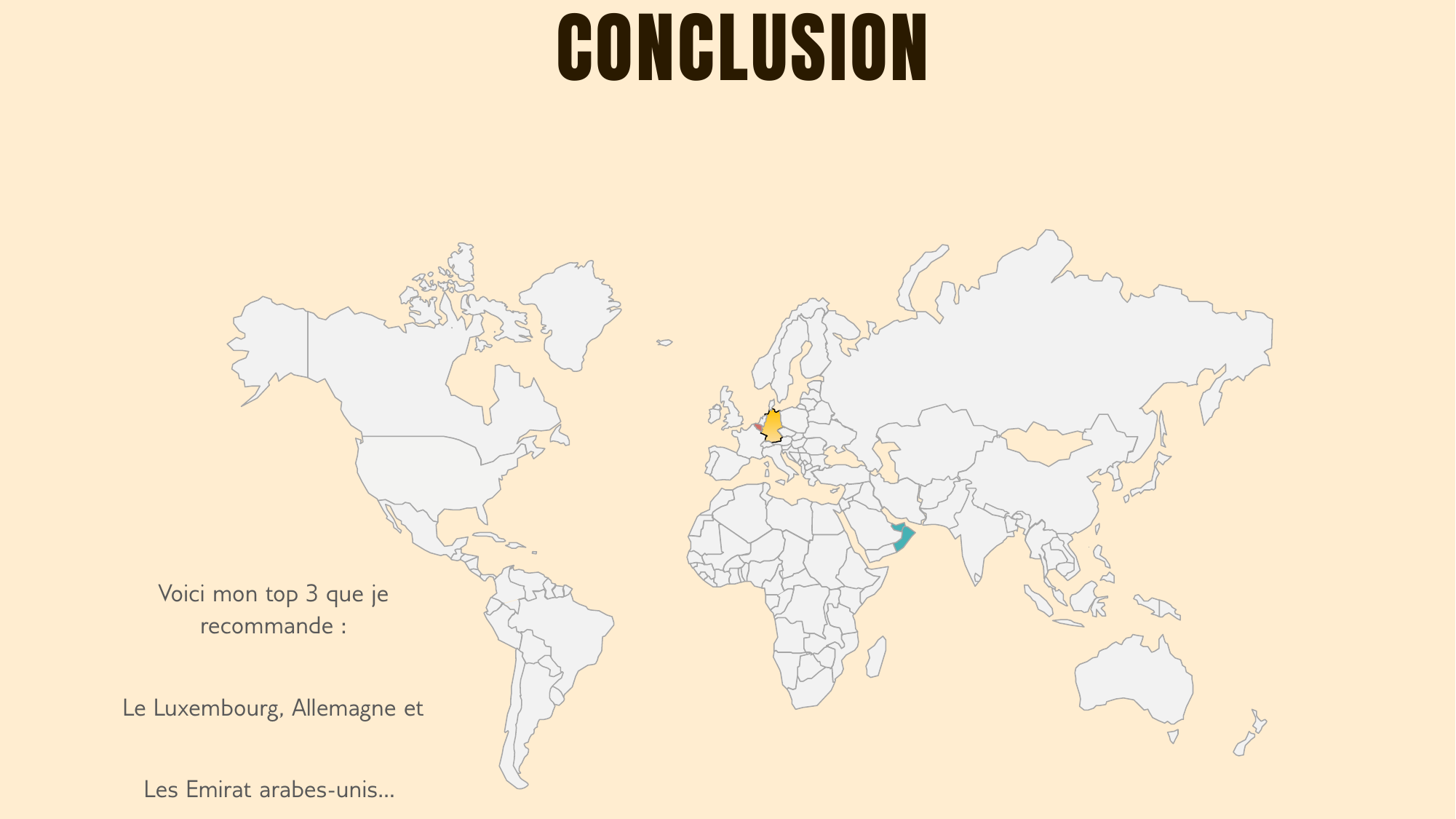

# Conclusion

Voici mon top 3 que je recommande :

Le Luxembourg, Allemagne et

Les Emirat arabes-unis…